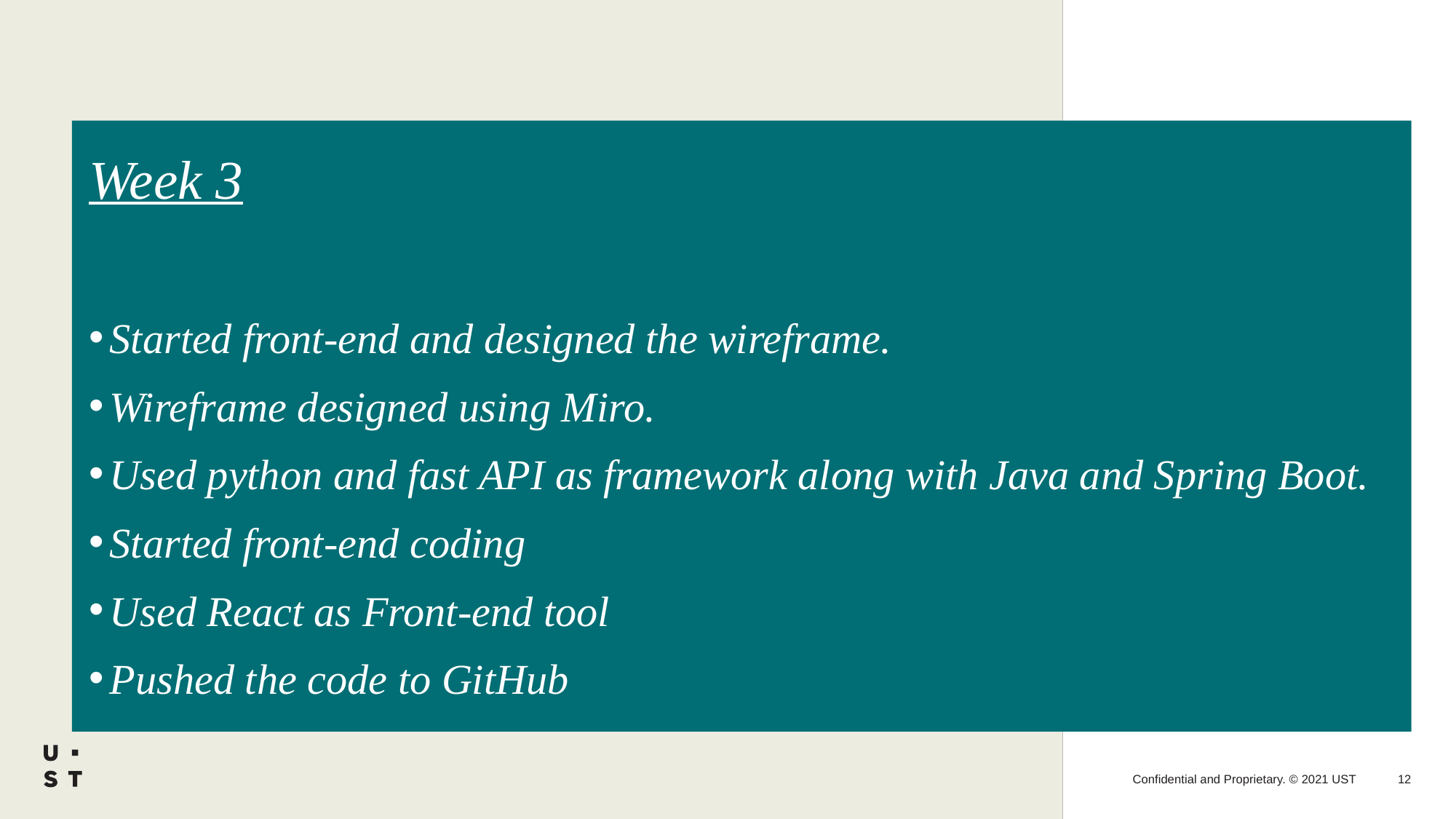

Week 3

Started front-end and designed the wireframe.
Wireframe designed using Miro.
Used python and fast API as framework along with Java and Spring Boot.
Started front-end coding
Used React as Front-end tool
Pushed the code to GitHub
12